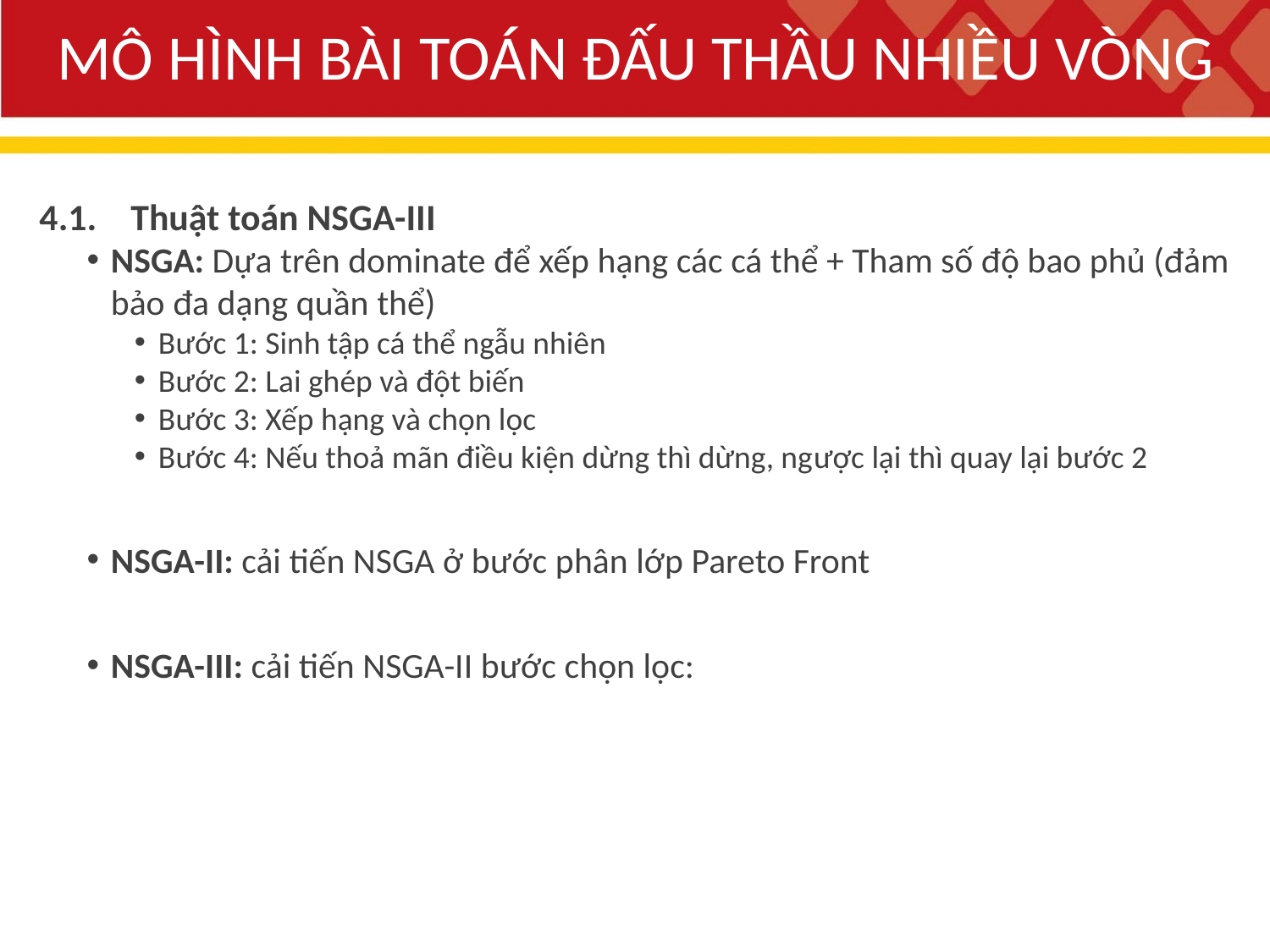

# MÔ HÌNH BÀI TOÁN ĐẤU THẦU NHIỀU VÒNG
4.1.    Thuật toán NSGA-III
NSGA: Dựa trên dominate để xếp hạng các cá thể + Tham số độ bao phủ (đảm bảo đa dạng quần thể)
Bước 1: Sinh tập cá thể ngẫu nhiên
Bước 2: Lai ghép và đột biến
Bước 3: Xếp hạng và chọn lọc
Bước 4: Nếu thoả mãn điều kiện dừng thì dừng, ngược lại thì quay lại bước 2

NSGA-II: cải tiến NSGA ở bước phân lớp Pareto Front

NSGA-III: cải tiến NSGA-II bước chọn lọc: